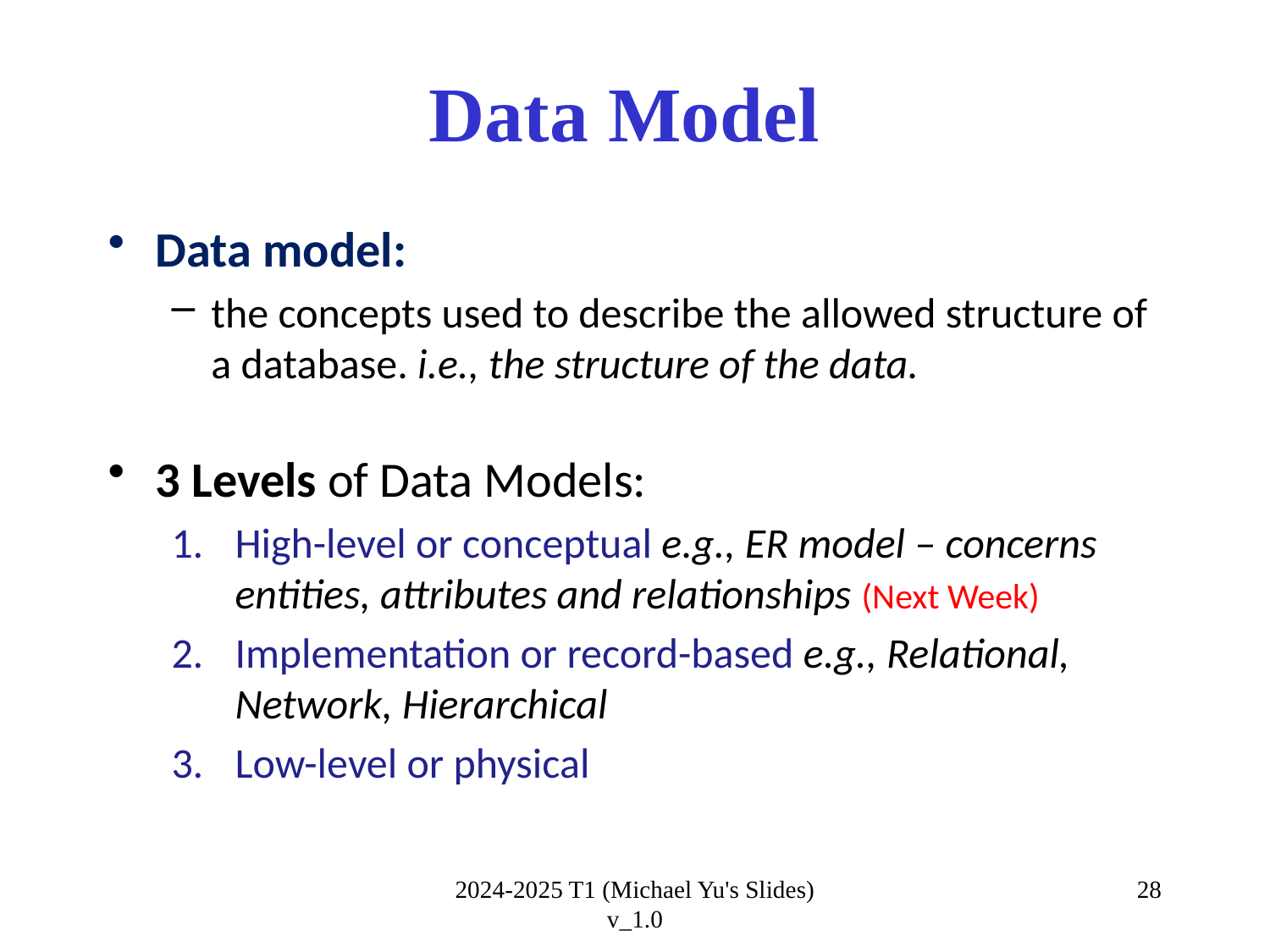

# Data Model
Data model:
the concepts used to describe the allowed structure of a database. i.e., the structure of the data.
3 Levels of Data Models:
High-level or conceptual e.g., ER model – concerns entities, attributes and relationships (Next Week)
Implementation or record-based e.g., Relational, Network, Hierarchical
Low-level or physical

2024-2025 T1 (Michael Yu's Slides) v_1.0
28